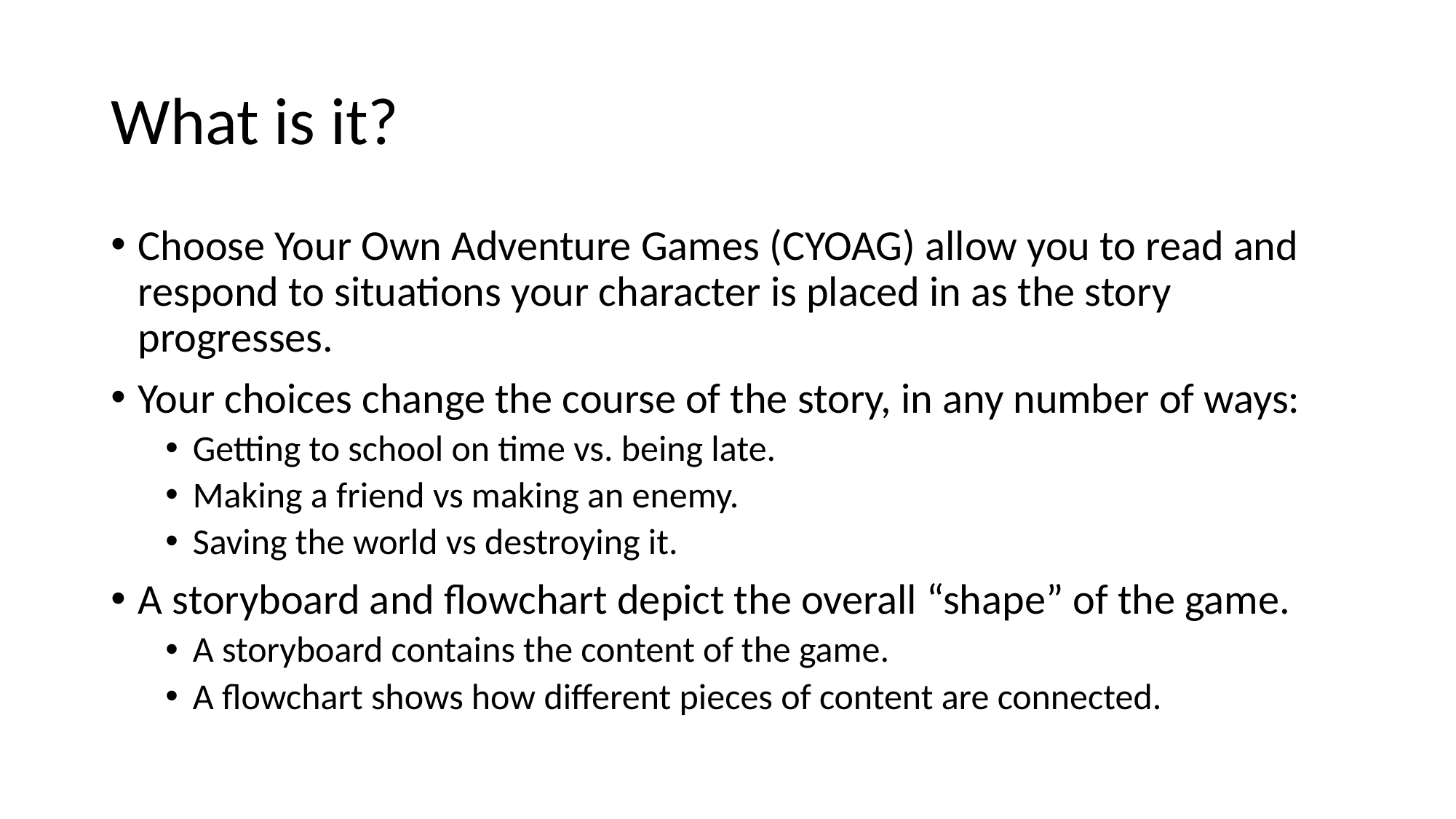

# What is it?
Choose Your Own Adventure Games (CYOAG) allow you to read and respond to situations your character is placed in as the story progresses.
Your choices change the course of the story, in any number of ways:
Getting to school on time vs. being late.
Making a friend vs making an enemy.
Saving the world vs destroying it.
A storyboard and flowchart depict the overall “shape” of the game.
A storyboard contains the content of the game.
A flowchart shows how different pieces of content are connected.